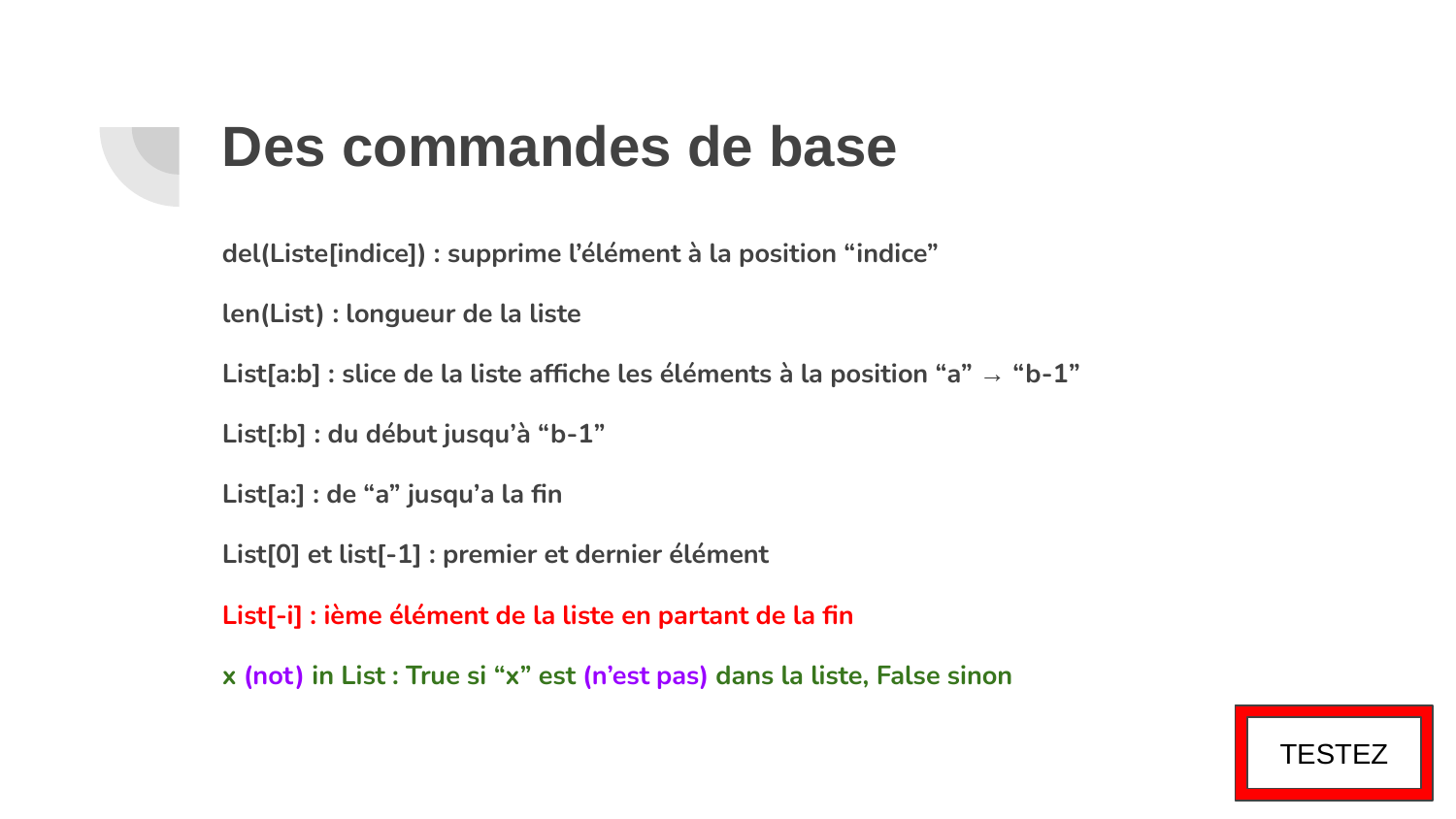

# Des commandes de base
del(Liste[indice]) : supprime l’élément à la position “indice”
len(List) : longueur de la liste
List[a:b] : slice de la liste affiche les éléments à la position “a” → “b-1”
List[:b] : du début jusqu’à “b-1”
List[a:] : de “a” jusqu’a la fin
List[0] et list[-1] : premier et dernier élément
List[-i] : ième élément de la liste en partant de la fin
x (not) in List : True si “x” est (n’est pas) dans la liste, False sinon
TESTEZ